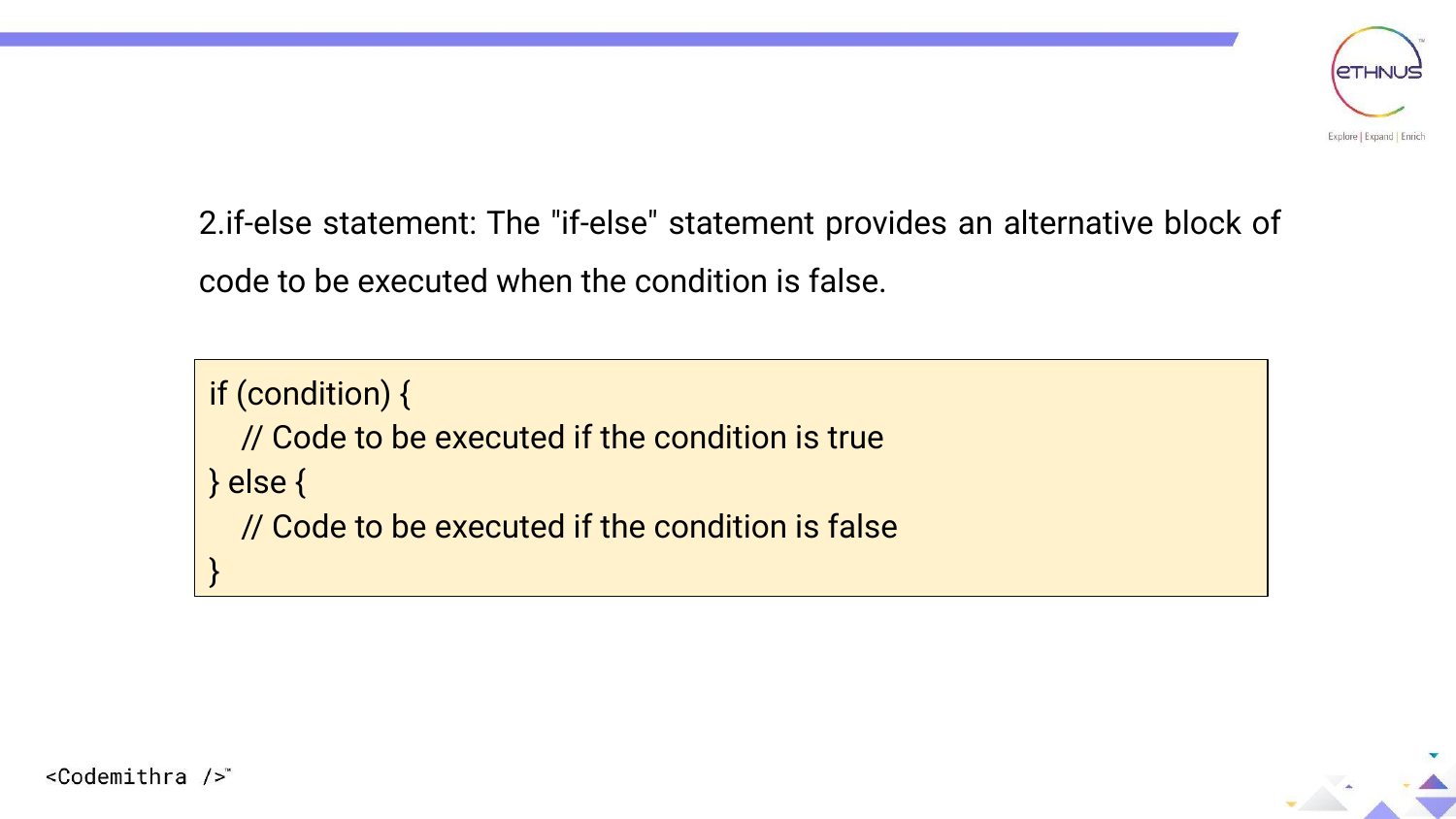

2.if-else statement: The "if-else" statement provides an alternative block of code to be executed when the condition is false.

if (condition) {
    // Code to be executed if the condition is true
} else {
    // Code to be executed if the condition is false
}